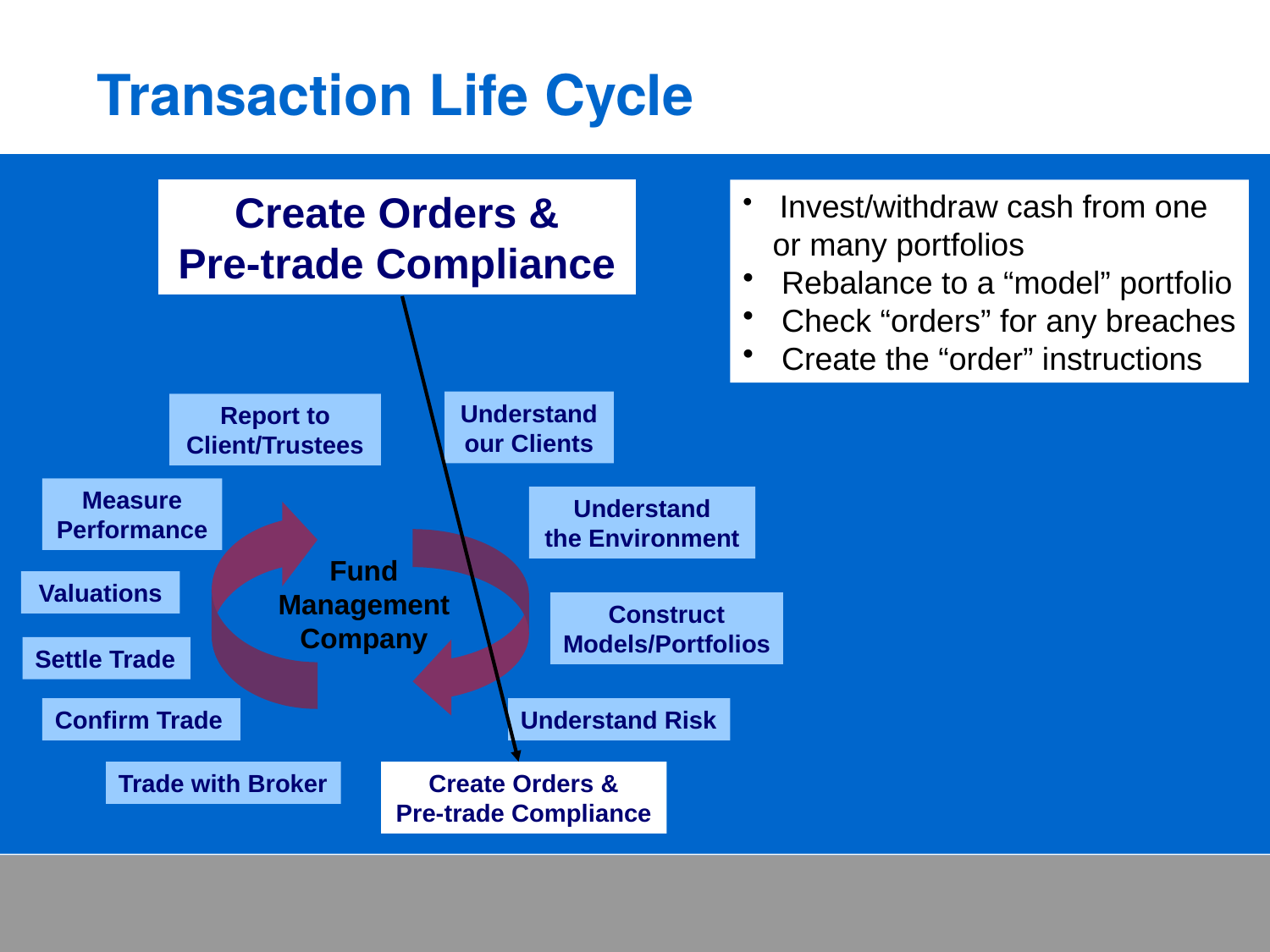

# Transaction Life Cycle
Create Orders &
Pre-trade Compliance
 Invest/withdraw cash from one or many portfolios
 Rebalance to a “model” portfolio
 Check “orders” for any breaches
 Create the “order” instructions

Understand
our Clients
Report to Client/Trustees
Measure Performance
Understand
the Environment

Fund Management Company
Valuations
Construct
Models/Portfolios
Settle Trade
Confirm Trade
Understand Risk
Trade with Broker
Create Orders &
Pre-trade Compliance